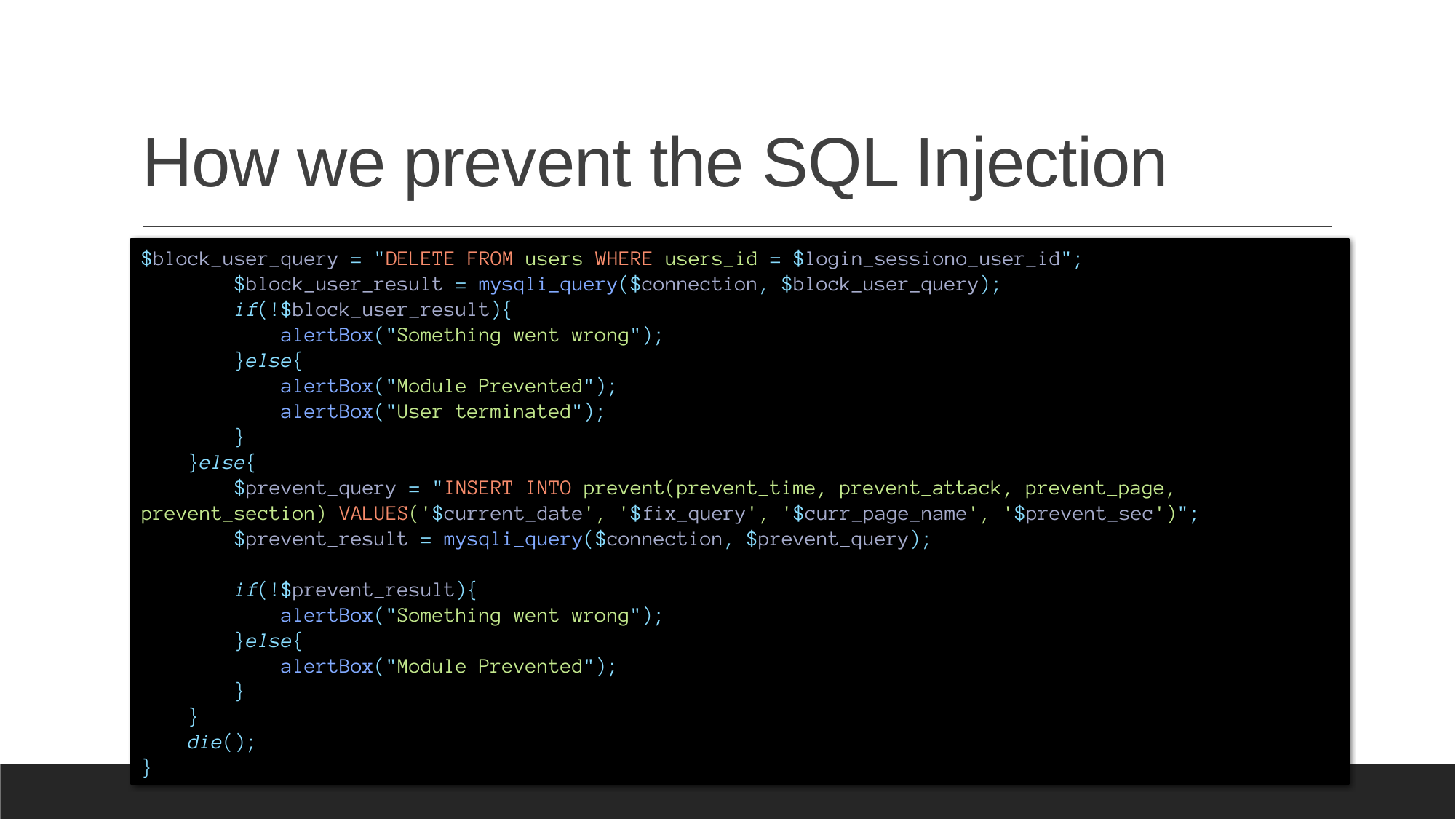

# How we prevent the SQL Injection
$block_user_query = "DELETE FROM users WHERE users_id = $login_sessiono_user_id";
        $block_user_result = mysqli_query($connection, $block_user_query);
        if(!$block_user_result){
            alertBox("Something went wrong");
        }else{
            alertBox("Module Prevented");
            alertBox("User terminated");
        }
    }else{
        $prevent_query = "INSERT INTO prevent(prevent_time, prevent_attack, prevent_page, prevent_section) VALUES('$current_date', '$fix_query', '$curr_page_name', '$prevent_sec')";
        $prevent_result = mysqli_query($connection, $prevent_query);

        if(!$prevent_result){
            alertBox("Something went wrong");
        }else{
            alertBox("Module Prevented");
        }
    }
    die();
}